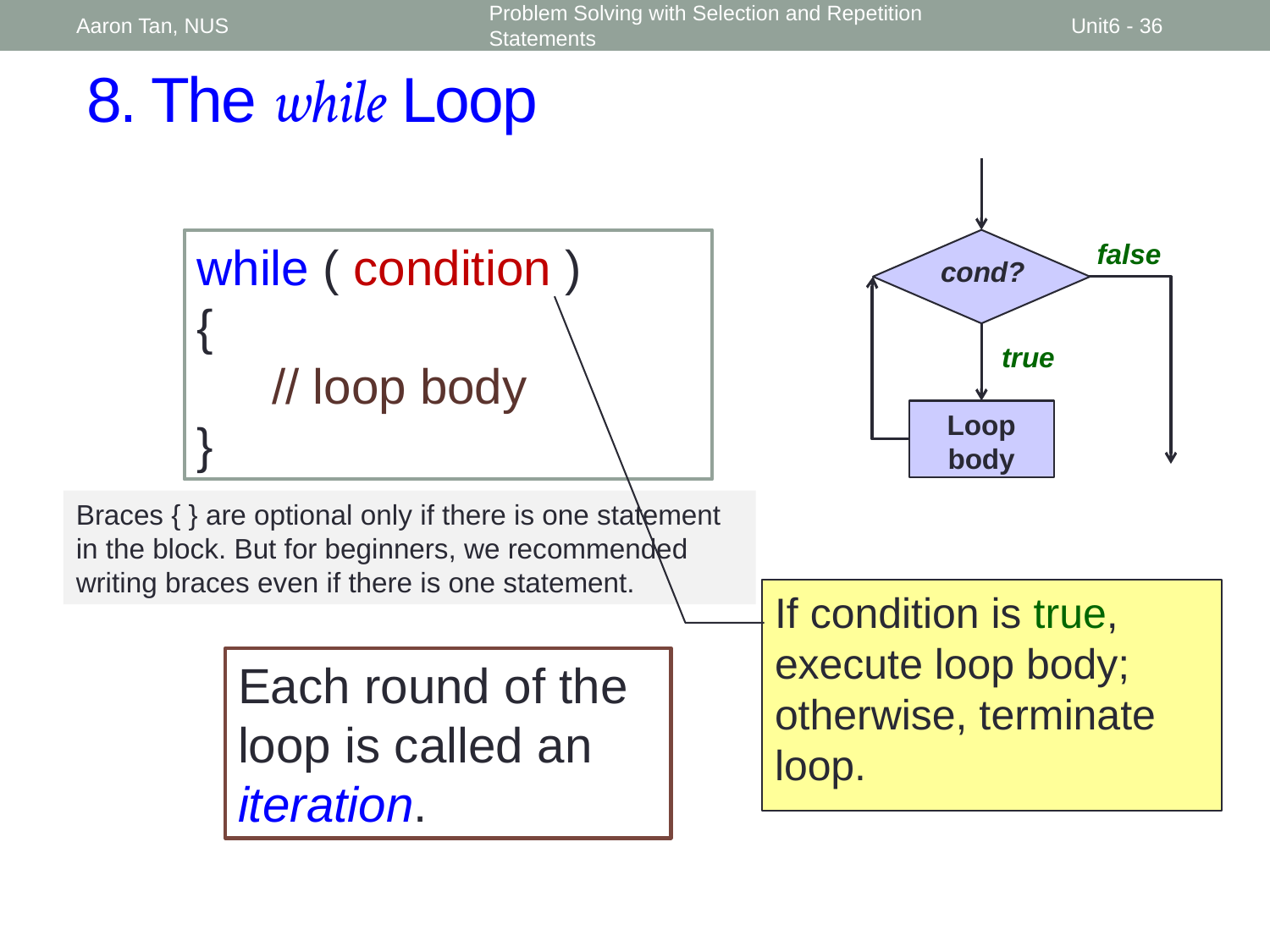

Aaron Tan, NUS
Problem Solving with Selection and Repetition Statements
Unit6 - 36
8. The while Loop

false
cond?
true
Loop body
while ( condition )
{
    	// loop body
}
Braces { } are optional only if there is one statement in the block. But for beginners, we recommended writing braces even if there is one statement.
If condition is true, execute loop body; otherwise, terminate loop.
Each round of the loop is called an iteration.